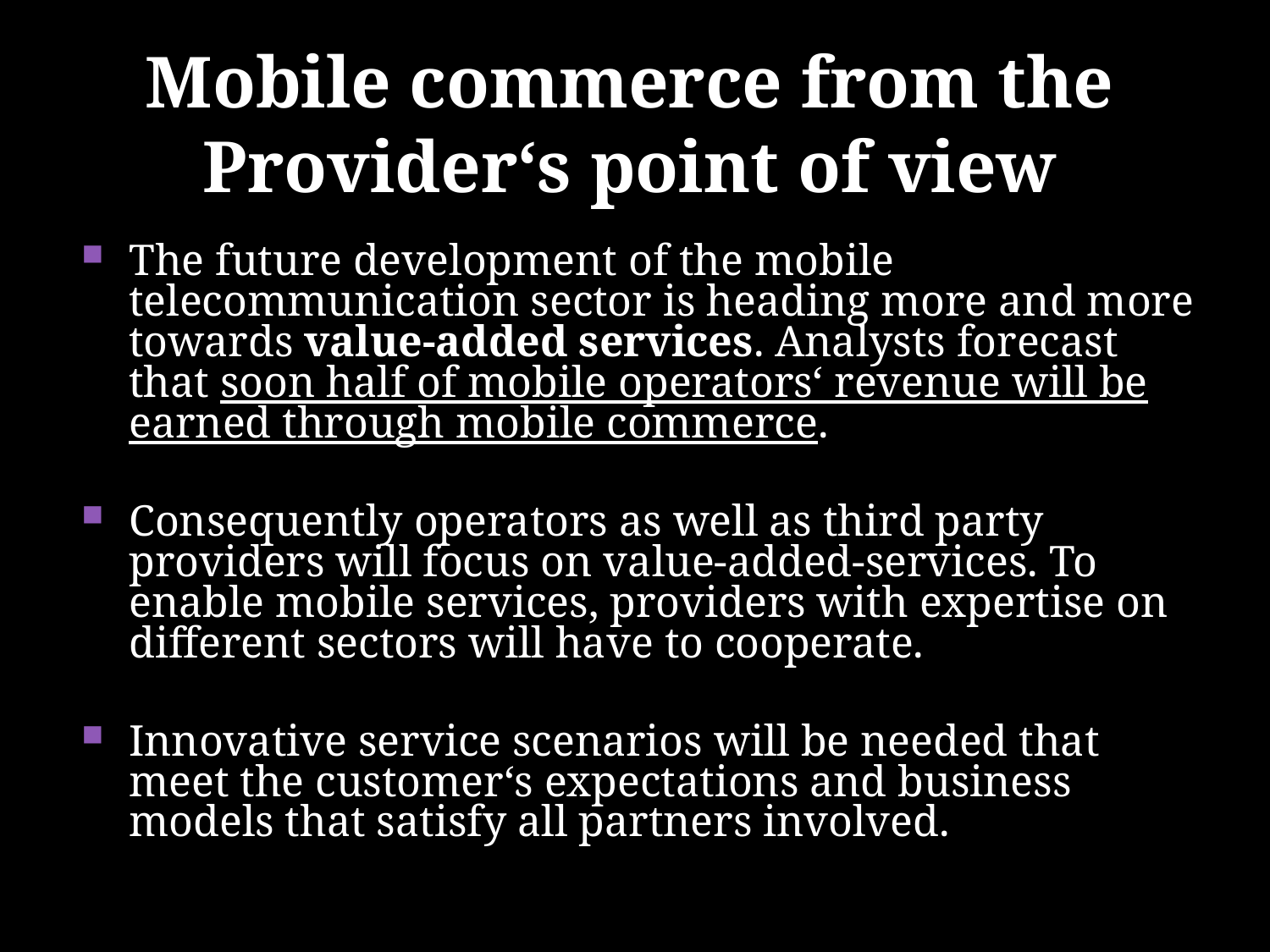

Mobile commerce from the Provider‘s point of view
The future development of the mobile telecommunication sector is heading more and more towards value-added services. Analysts forecast that soon half of mobile operators‘ revenue will be earned through mobile commerce.

Consequently operators as well as third party providers will focus on value-added-services. To enable mobile services, providers with expertise on different sectors will have to cooperate.

Innovative service scenarios will be needed that meet the customer‘s expectations and business models that satisfy all partners involved.